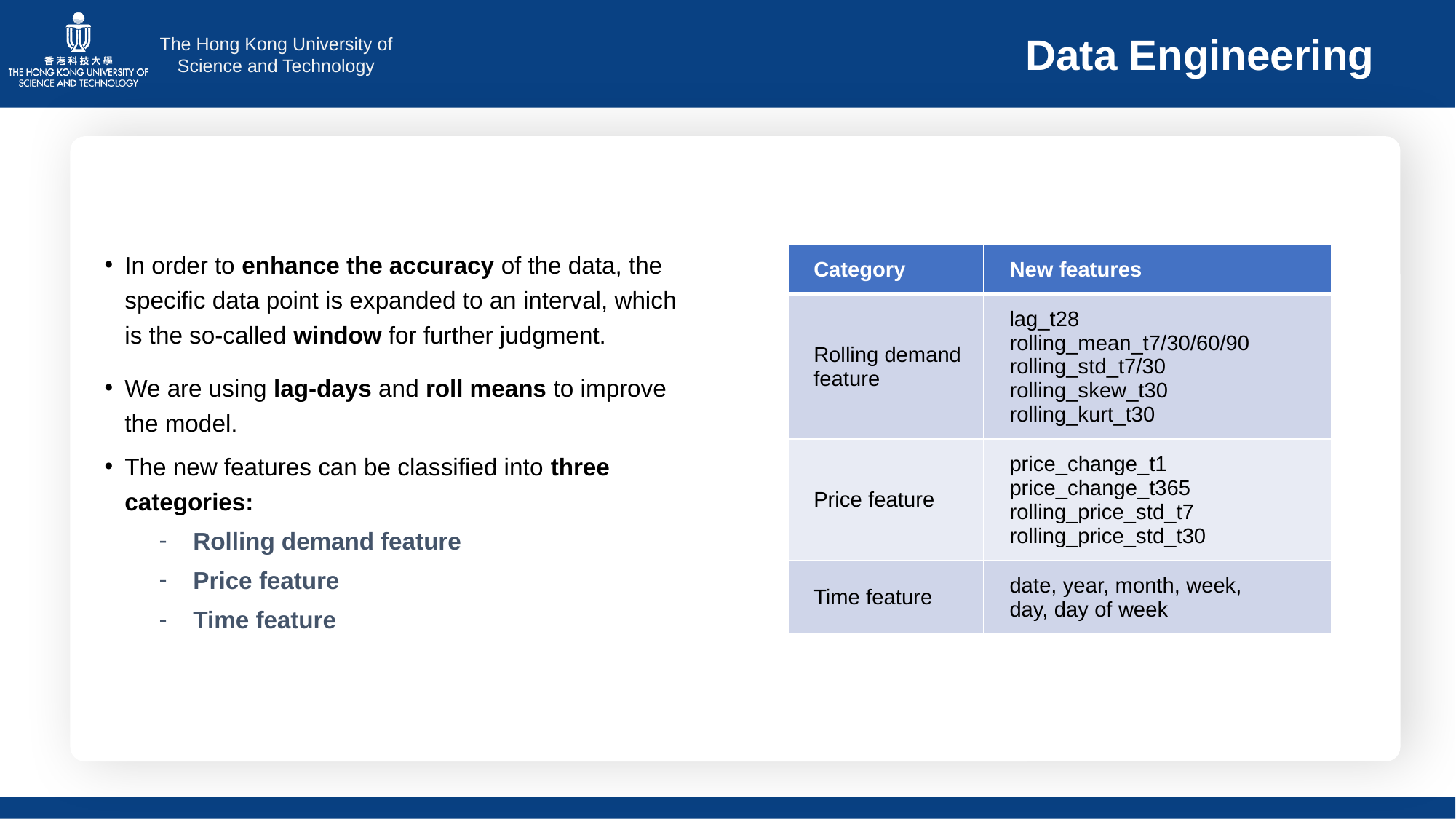

# Data Engineering

In order to enhance the accuracy of the data, the specific data point is expanded to an interval, which is the so-called window for further judgment.
We are using lag-days and roll means to improve the model.
The new features can be classified into three categories:
Rolling demand feature
Price feature
Time feature
| Category | New features |
| --- | --- |
| Rolling demand feature | lag\_t28 rolling\_mean\_t7/30/60/90 rolling\_std\_t7/30 rolling\_skew\_t30 rolling\_kurt\_t30 |
| Price feature | price\_change\_t1 price\_change\_t365 rolling\_price\_std\_t7 rolling\_price\_std\_t30 |
| Time feature | date, year, month, week, day, day of week |